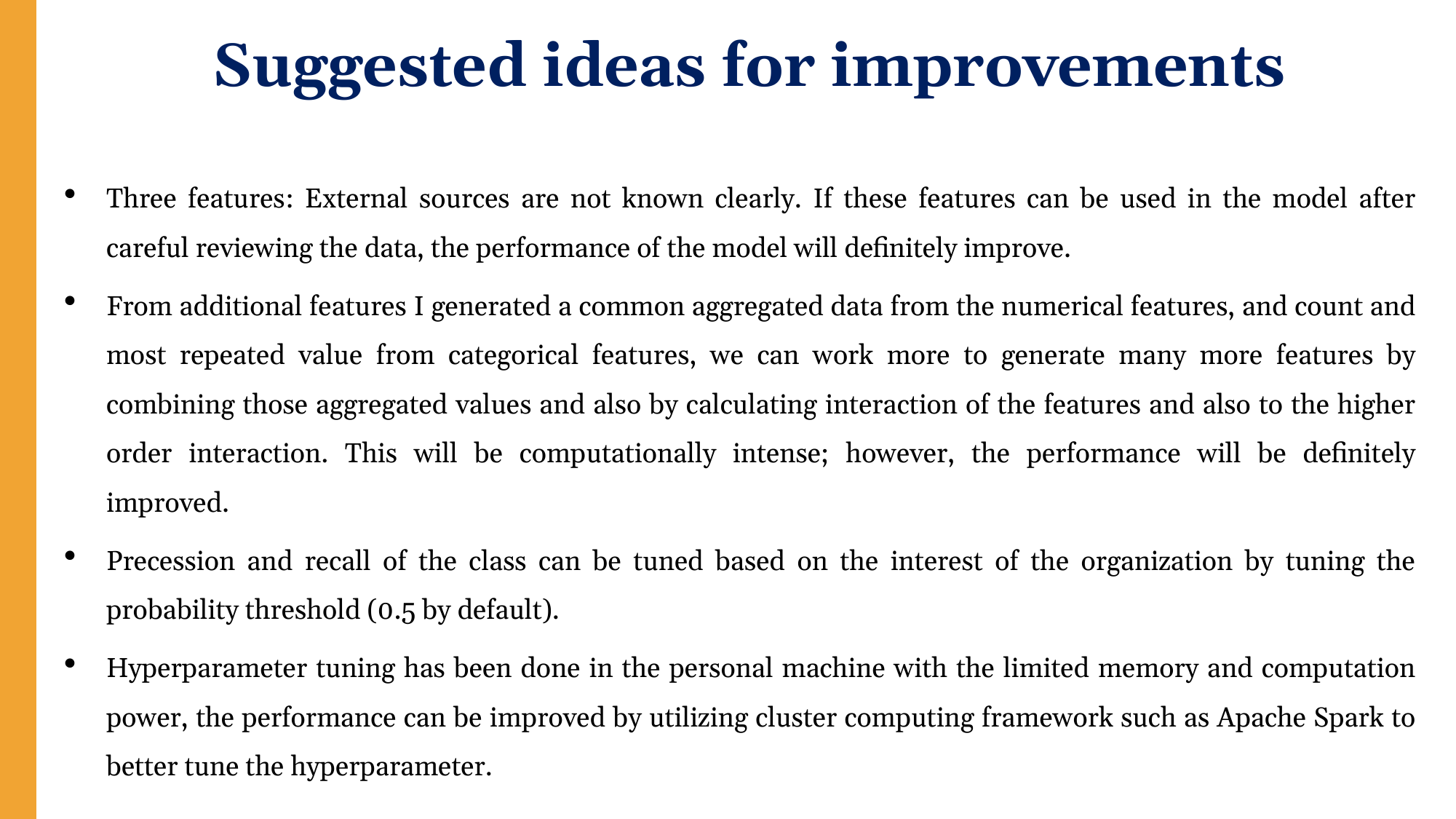

Suggested ideas for improvements
Three features: External sources are not known clearly. If these features can be used in the model after careful reviewing the data, the performance of the model will definitely improve.
From additional features I generated a common aggregated data from the numerical features, and count and most repeated value from categorical features, we can work more to generate many more features by combining those aggregated values and also by calculating interaction of the features and also to the higher order interaction. This will be computationally intense; however, the performance will be definitely improved.
Precession and recall of the class can be tuned based on the interest of the organization by tuning the probability threshold (0.5 by default).
Hyperparameter tuning has been done in the personal machine with the limited memory and computation power, the performance can be improved by utilizing cluster computing framework such as Apache Spark to better tune the hyperparameter.